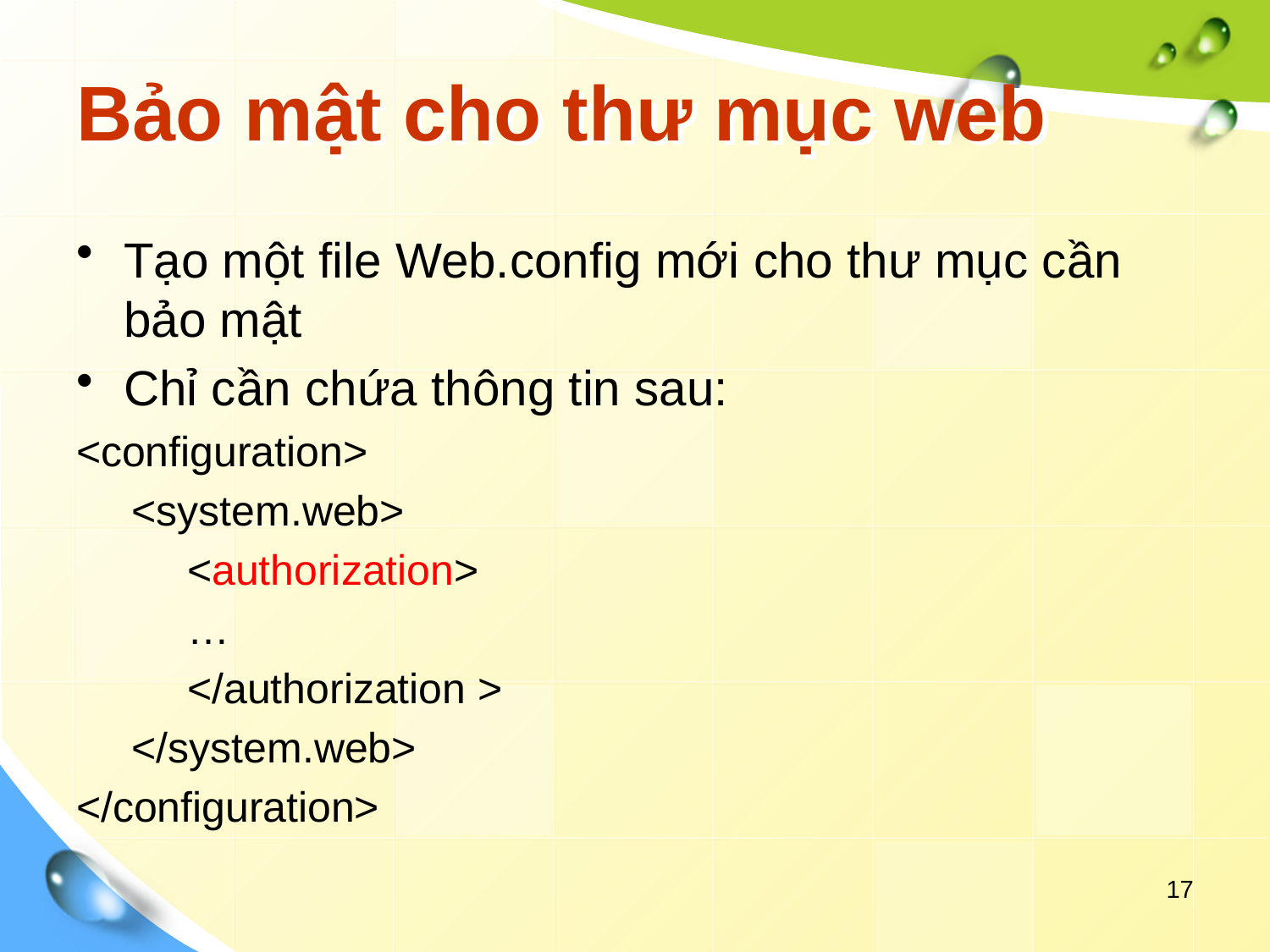

# Bảo mật cho thư mục web
Tạo một file Web.config mới cho thư mục cần bảo mật
Chỉ cần chứa thông tin sau:
<configuration>
<system.web>
<authorization>
…
</authorization >
</system.web>
</configuration>
17